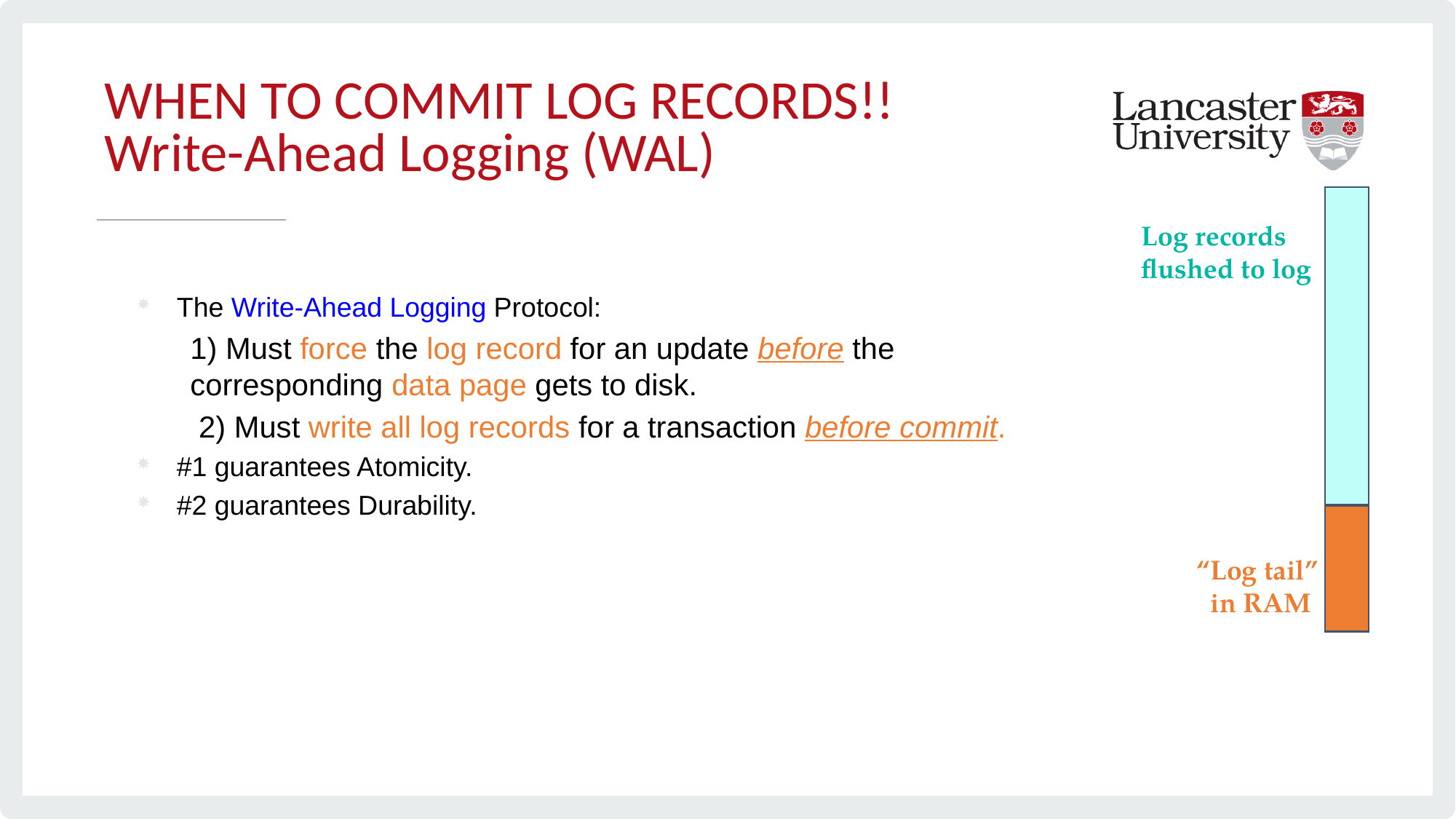

# WHEN TO COMMIT LOG RECORDS!! Write-Ahead Logging (WAL)

Log records
flushed to log
The Write-Ahead Logging Protocol:
1) Must force the log record for an update before the corresponding data page gets to disk.
 2) Must write all log records for a transaction before commit.
#1 guarantees Atomicity.
#2 guarantees Durability.

“Log tail”
  in RAM